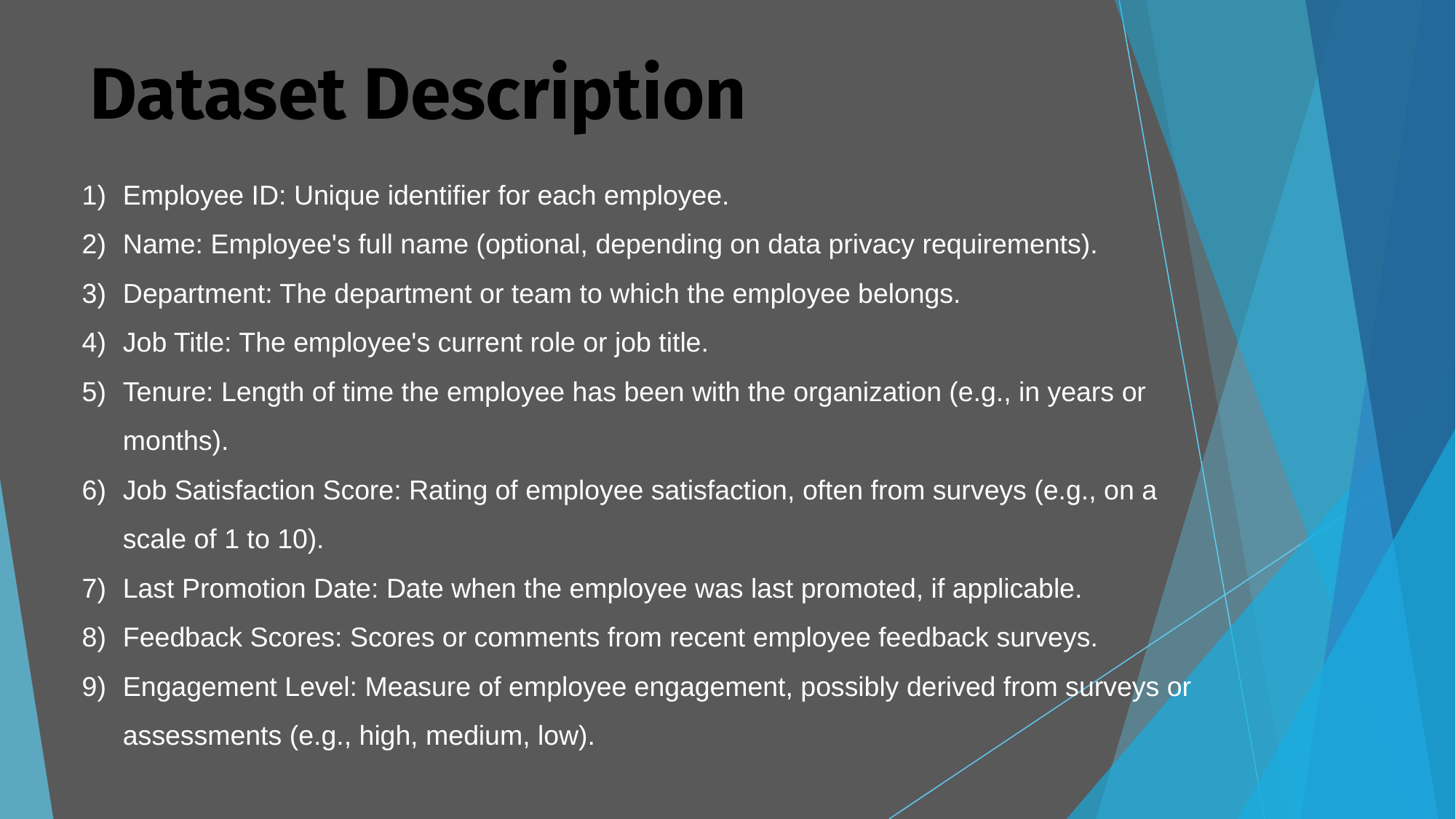

# Dataset Description
Employee ID: Unique identifier for each employee.
Name: Employee's full name (optional, depending on data privacy requirements).
Department: The department or team to which the employee belongs.
Job Title: The employee's current role or job title.
Tenure: Length of time the employee has been with the organization (e.g., in years or months).
Job Satisfaction Score: Rating of employee satisfaction, often from surveys (e.g., on a scale of 1 to 10).
Last Promotion Date: Date when the employee was last promoted, if applicable.
Feedback Scores: Scores or comments from recent employee feedback surveys.
Engagement Level: Measure of employee engagement, possibly derived from surveys or assessments (e.g., high, medium, low).